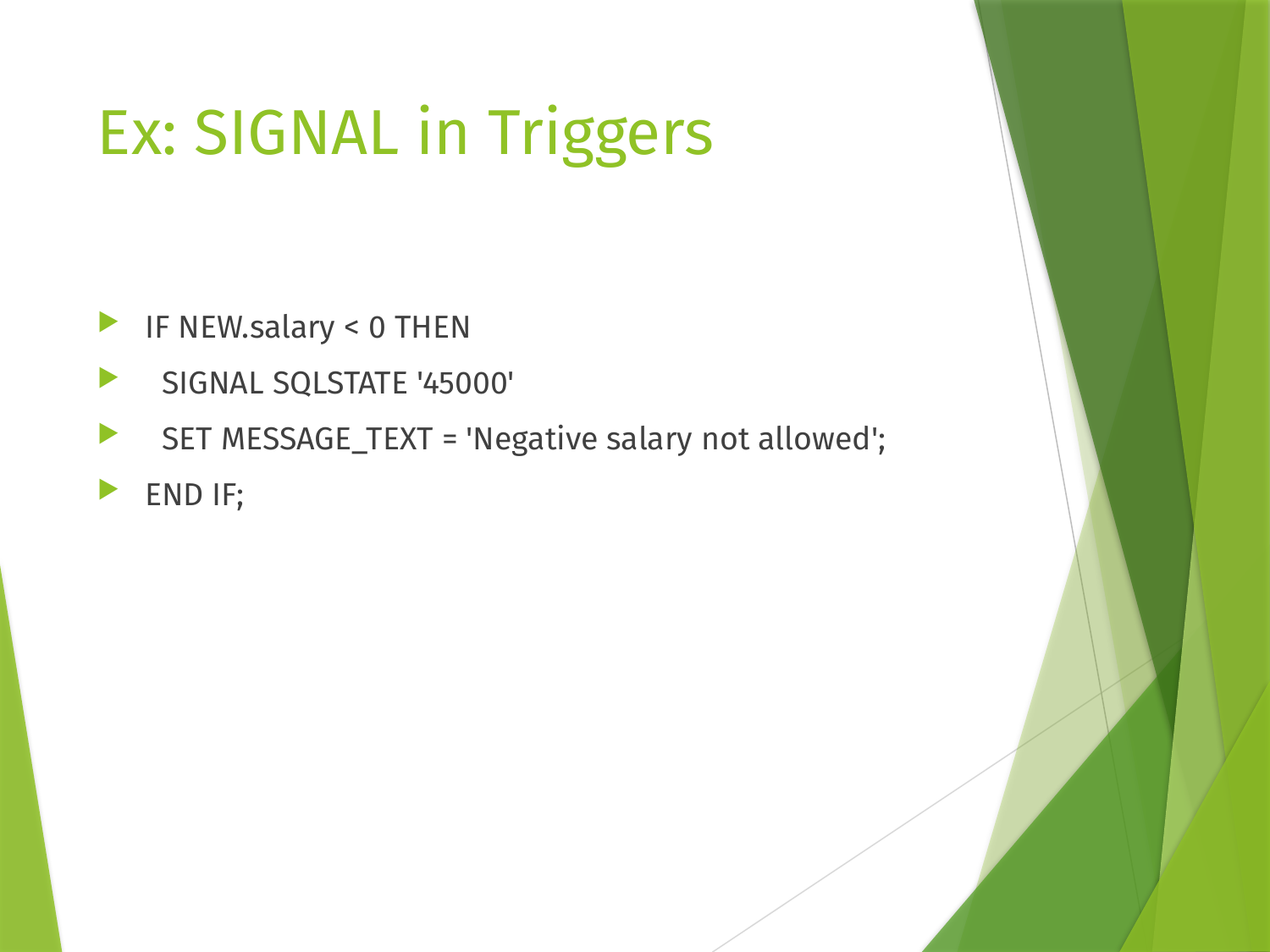

# Ex: SIGNAL in Triggers
IF NEW.salary < 0 THEN
  SIGNAL SQLSTATE '45000'
  SET MESSAGE_TEXT = 'Negative salary not allowed';
END IF;